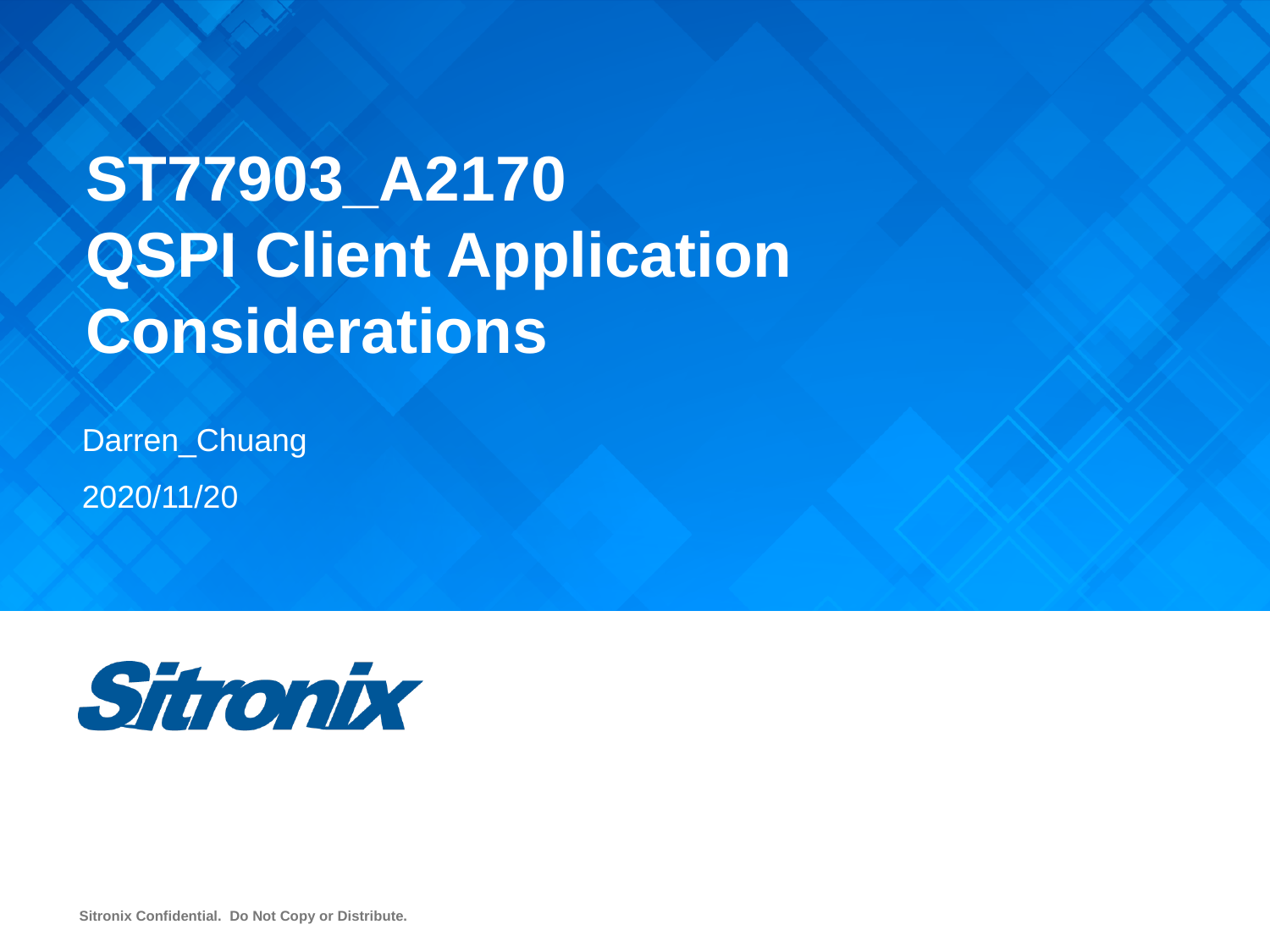

# ST77903_A2170 QSPI Client Application Considerations
Darren_Chuang
2020/11/20